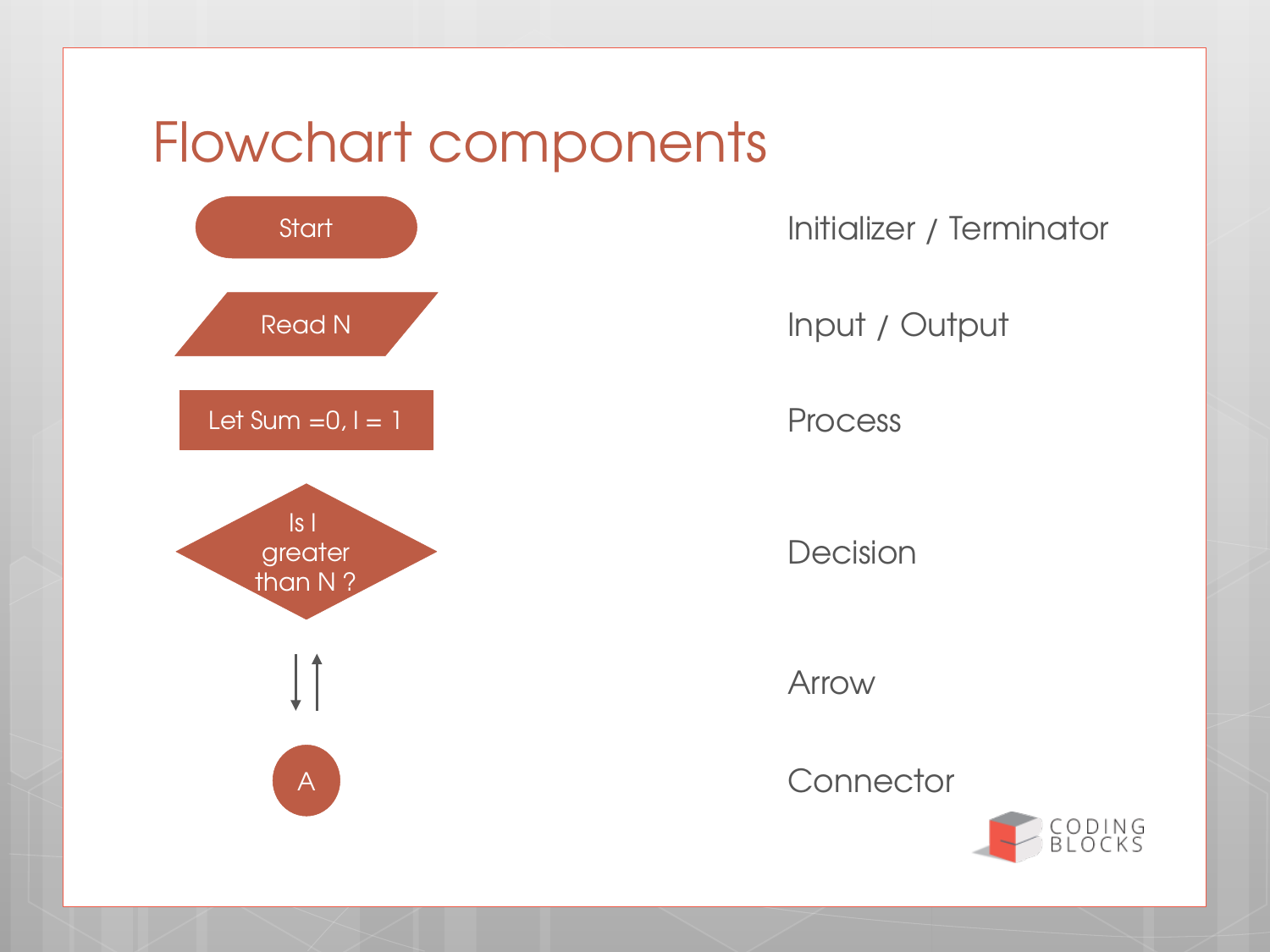

26
# Flowchart components

Start
Initializer / Terminator

Read N
Input / Output

Let Sum =0, I = 1
Process

Is I  greater than N ?
Decision

Arrow

A
Connector